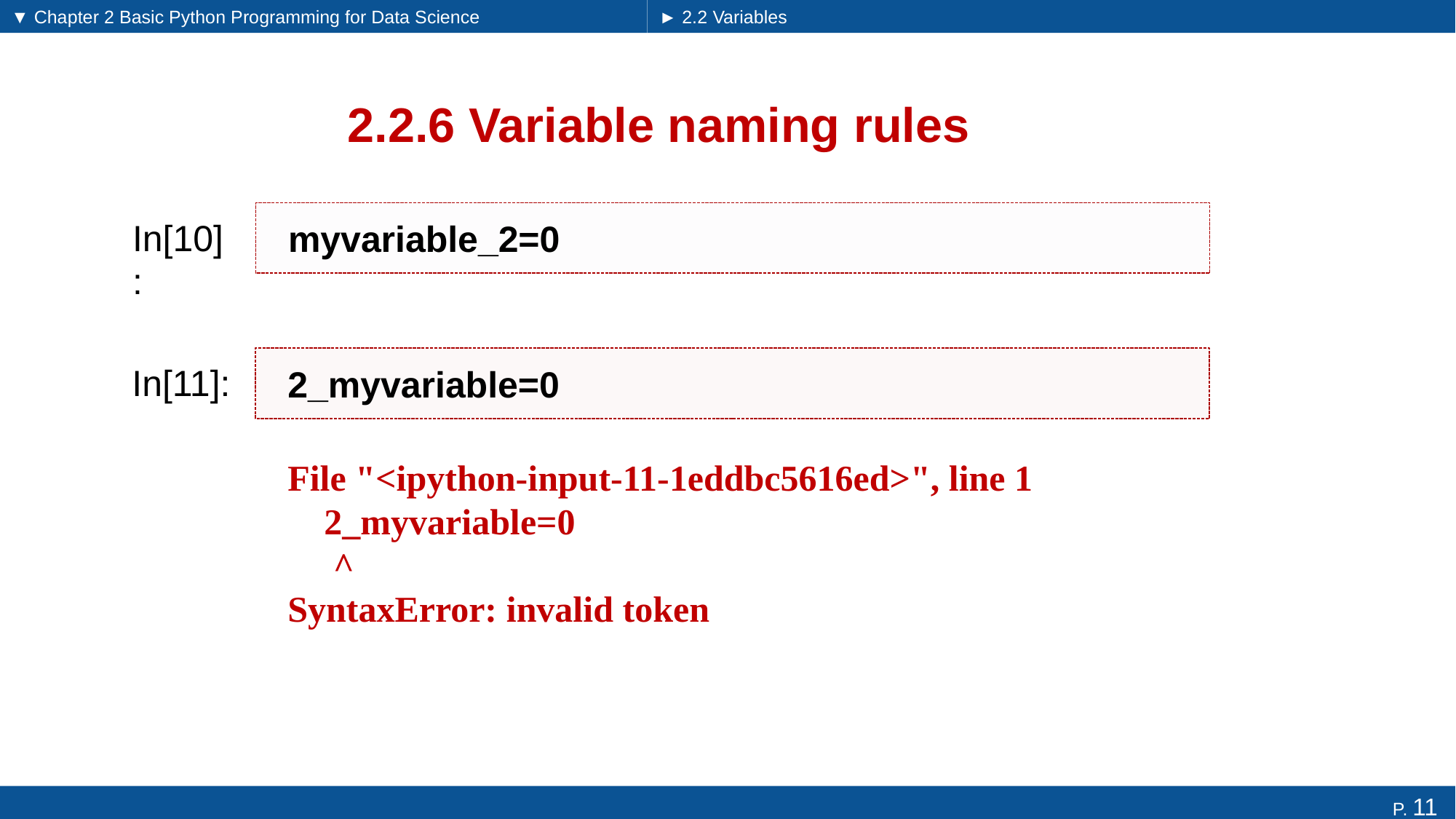

▼ Chapter 2 Basic Python Programming for Data Science
► 2.2 Variables
# 2.2.6 Variable naming rules
myvariable_2=0
In[10]:
2_myvariable=0
In[11]:
File "<ipython-input-11-1eddbc5616ed>", line 1
    2_myvariable=0
     ^
SyntaxError: invalid token